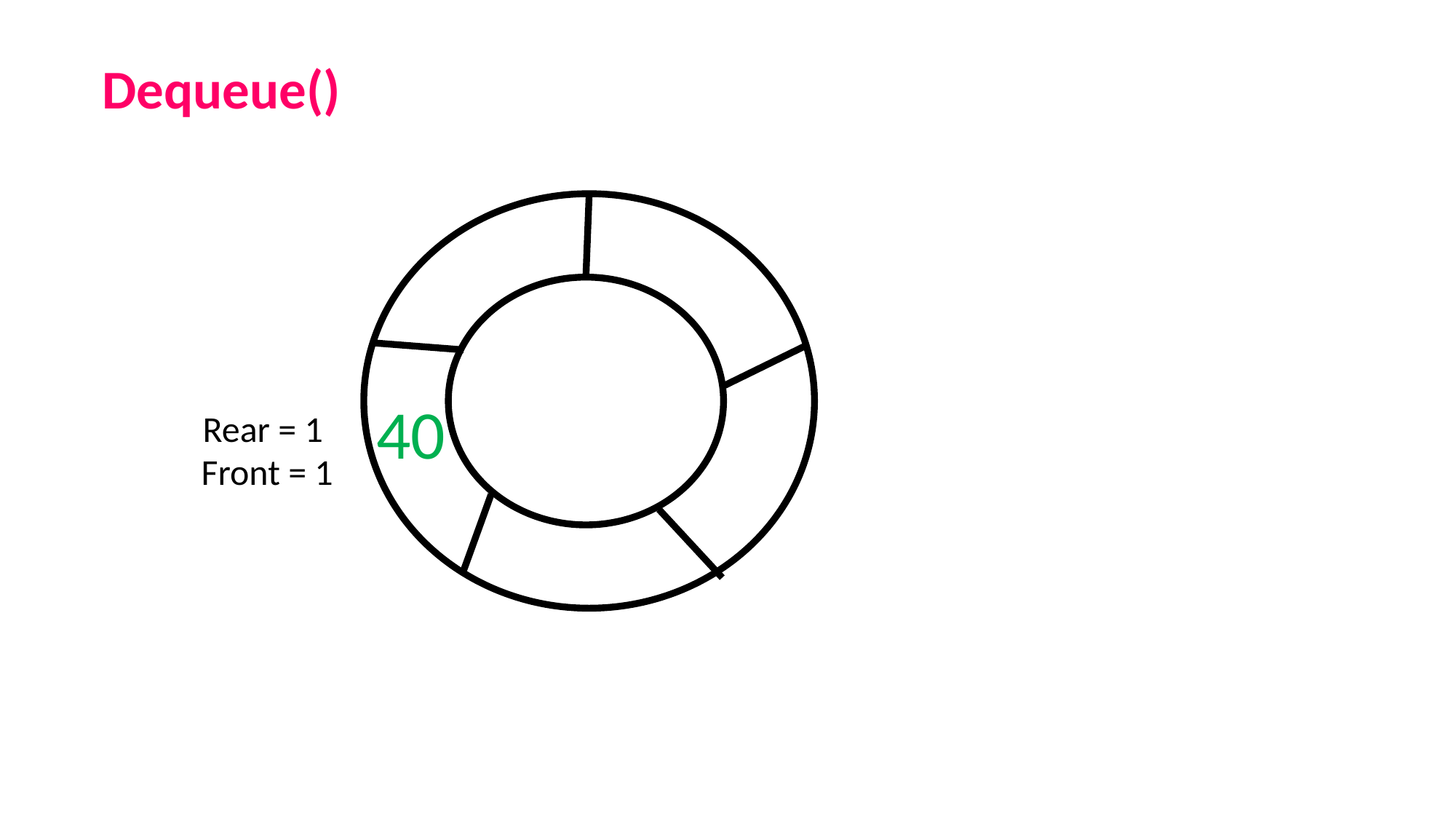

Dequeue()

40
Rear = 1
Front = 1